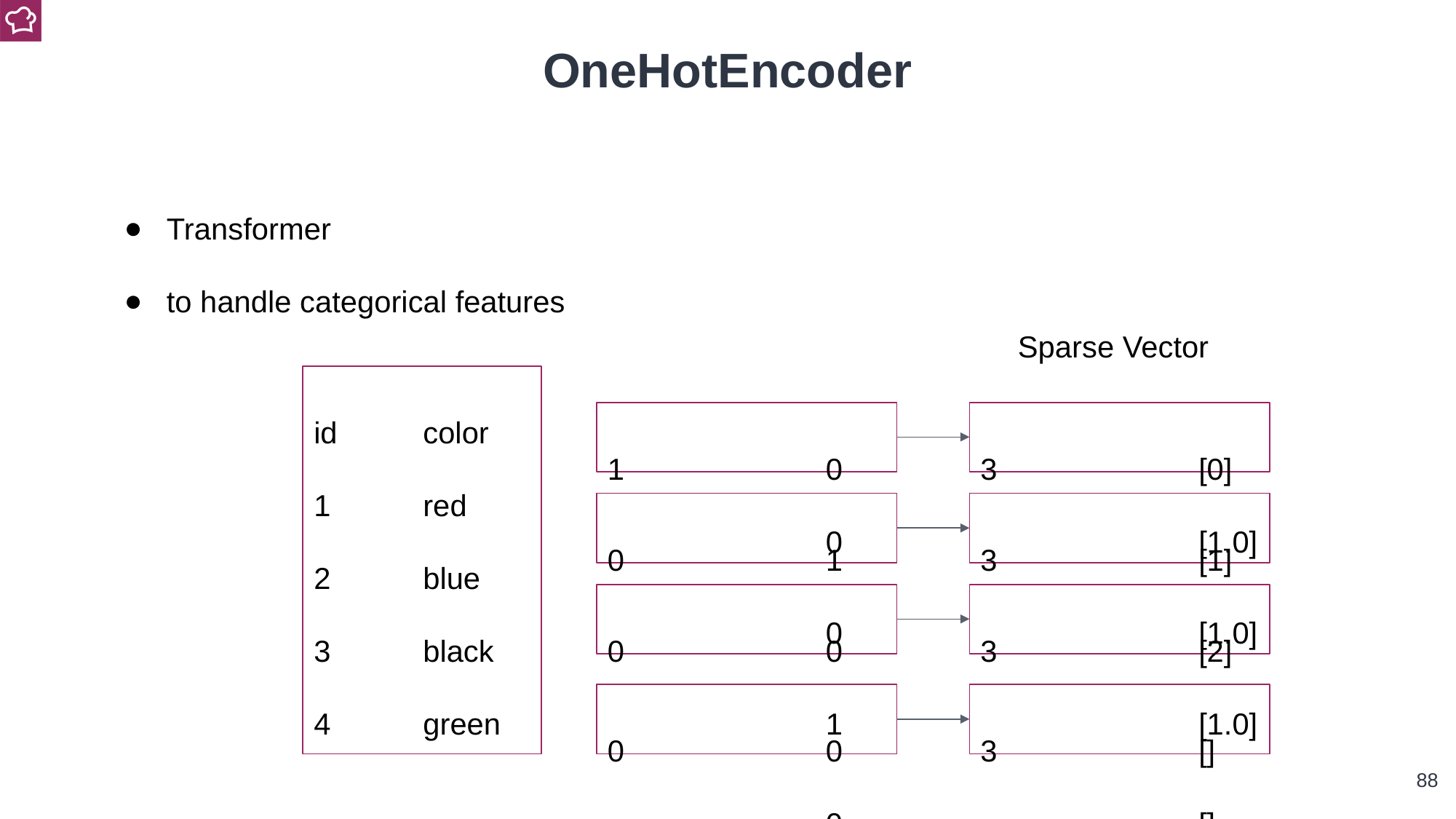

OneHotEncoder
Transformer
to handle categorical features
Sparse Vector
id	color
1	red
2	blue
3	black
4	green

1		0		0
3		[0]		[1.0]
0		1		0
3		[1]		[1.0]
0		0		1
3		[2]		[1.0]
0		0		0
3		[]		[]
88